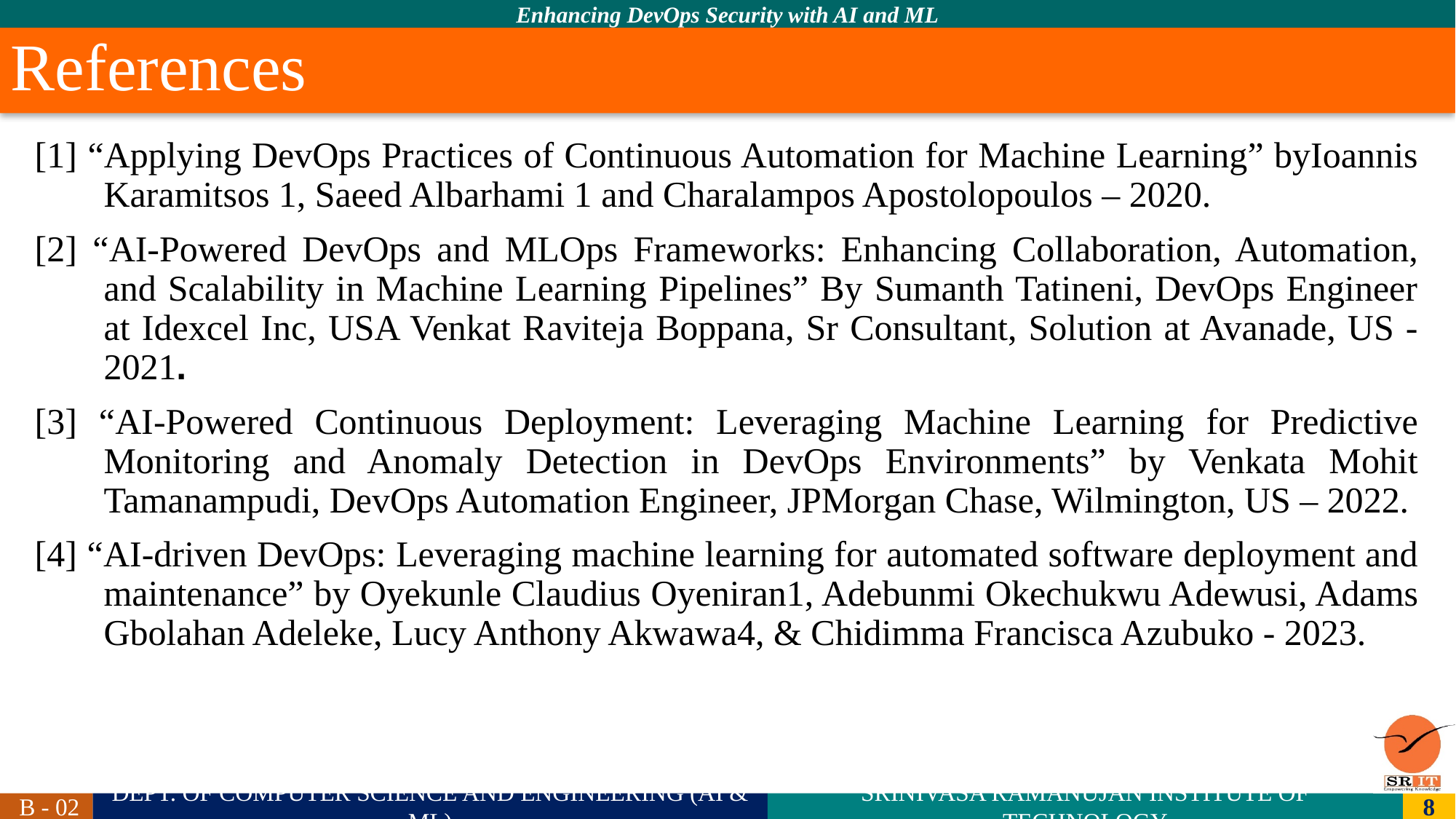

# References
[1] “Applying DevOps Practices of Continuous Automation for Machine Learning” byIoannis Karamitsos 1, Saeed Albarhami 1 and Charalampos Apostolopoulos – 2020.
[2] “AI-Powered DevOps and MLOps Frameworks: Enhancing Collaboration, Automation, and Scalability in Machine Learning Pipelines” By Sumanth Tatineni, DevOps Engineer at Idexcel Inc, USA Venkat Raviteja Boppana, Sr Consultant, Solution at Avanade, US - 2021.
[3] “AI-Powered Continuous Deployment: Leveraging Machine Learning for Predictive Monitoring and Anomaly Detection in DevOps Environments” by Venkata Mohit Tamanampudi, DevOps Automation Engineer, JPMorgan Chase, Wilmington, US – 2022.
[4] “AI-driven DevOps: Leveraging machine learning for automated software deployment and maintenance” by Oyekunle Claudius Oyeniran1, Adebunmi Okechukwu Adewusi, Adams Gbolahan Adeleke, Lucy Anthony Akwawa4, & Chidimma Francisca Azubuko - 2023.